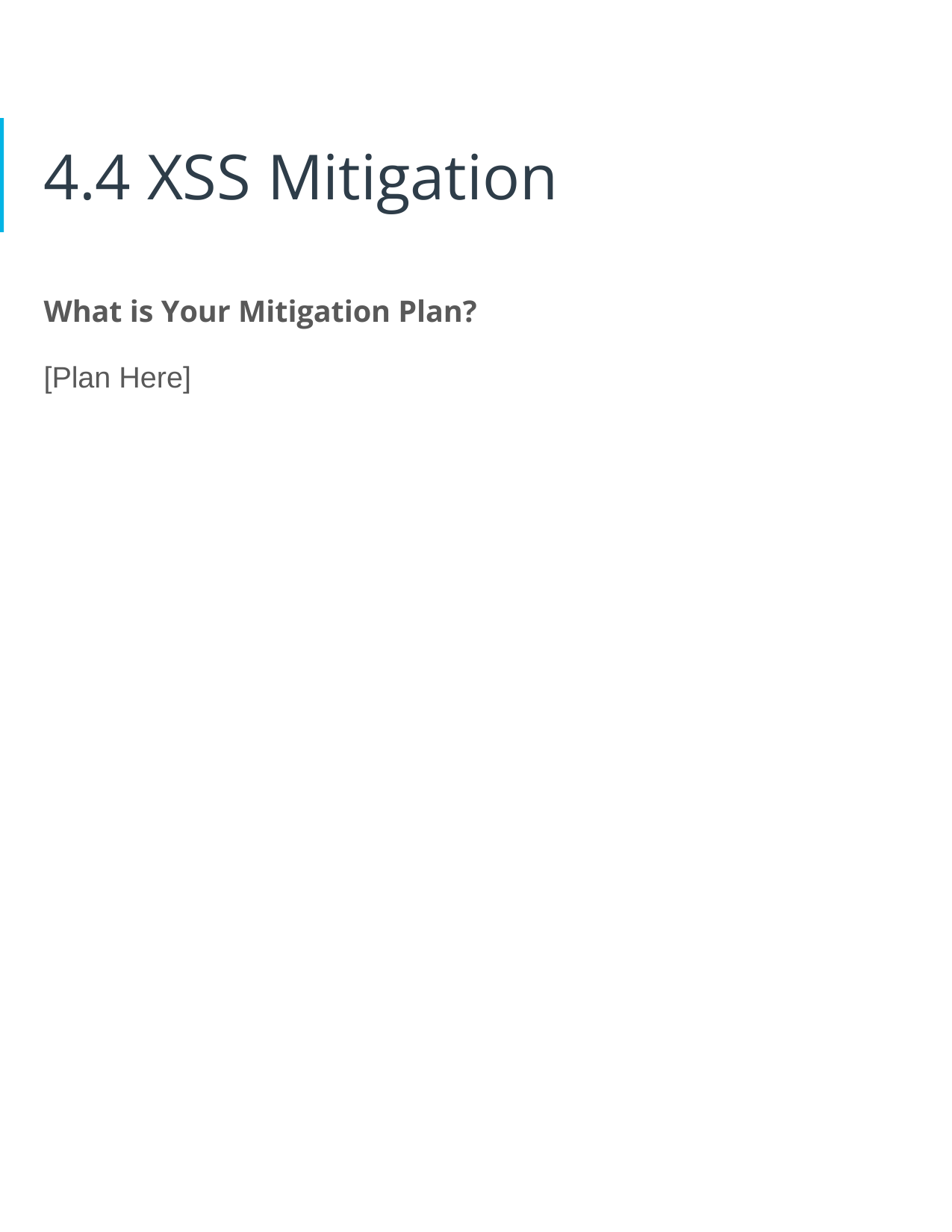

# 4.4 XSS Mitigation
What is Your Mitigation Plan?
[Plan Here]